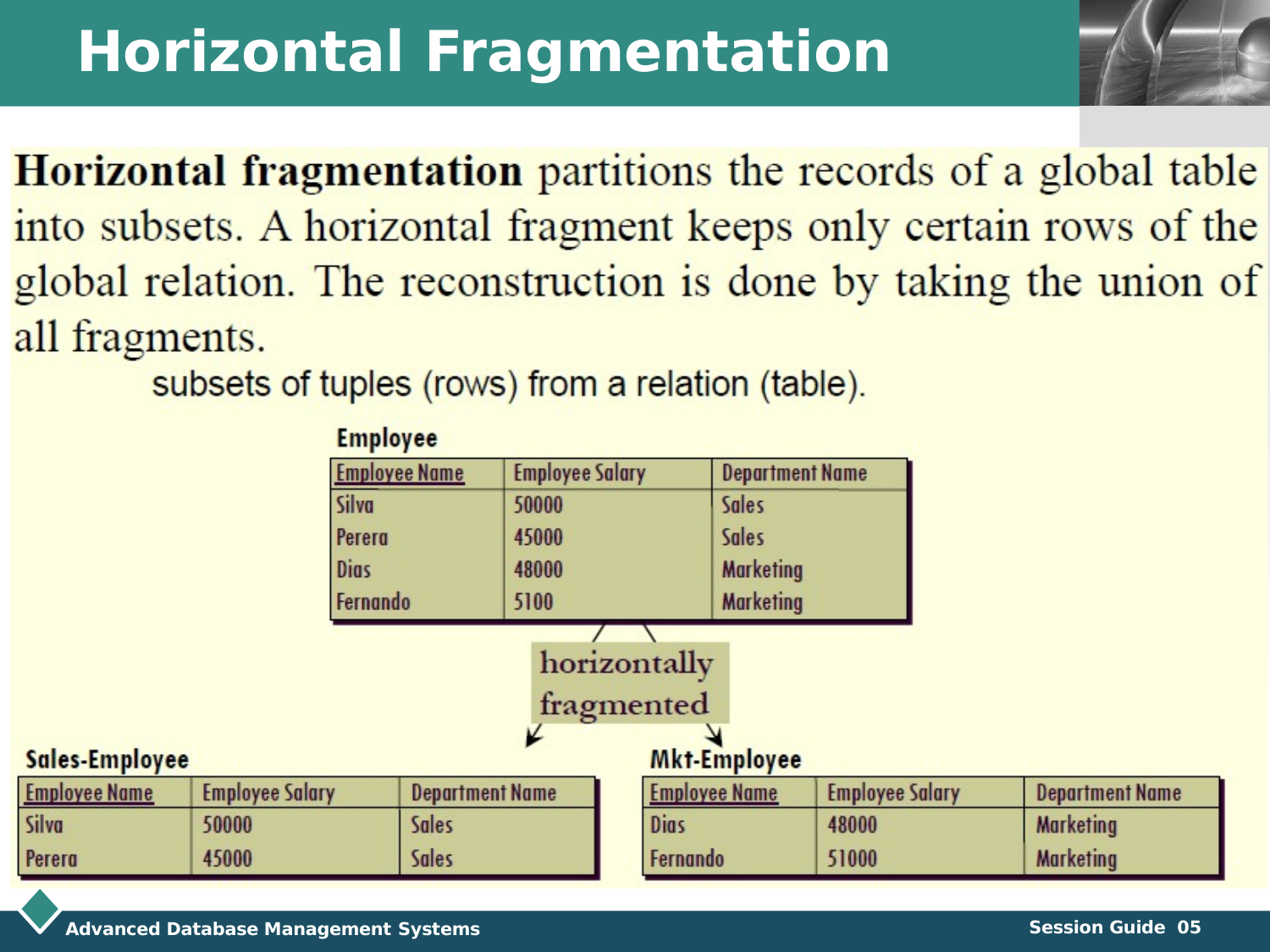

# Horizontal Fragmentation
LOGO
Session Guide 05
Advanced Database Management Systems